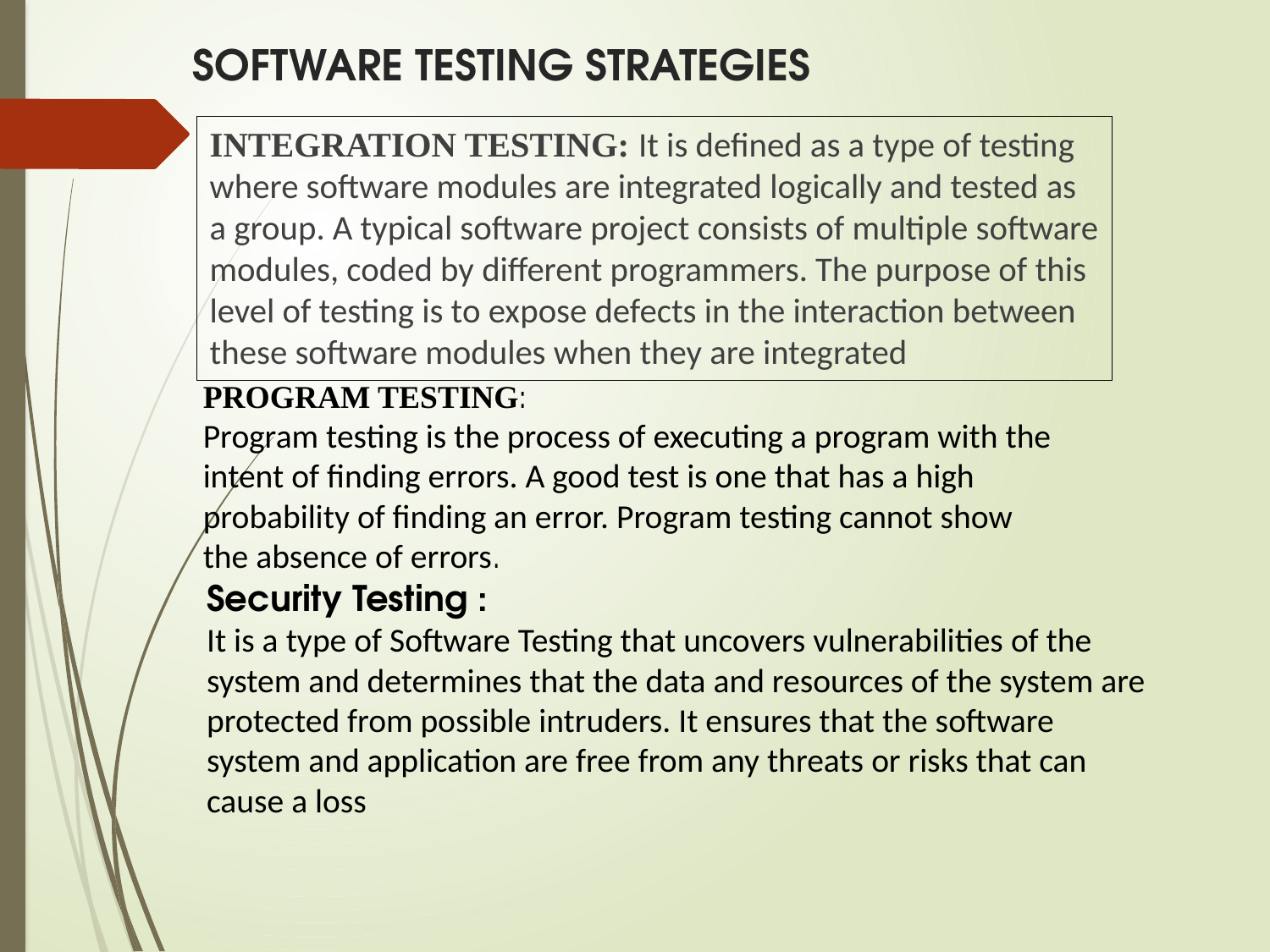

# SOFTWARE TESTING STRATEGIES
INTEGRATION TESTING: It is defined as a type of testing where software modules are integrated logically and tested as a group. A typical software project consists of multiple software modules, coded by different programmers. The purpose of this level of testing is to expose defects in the interaction between these software modules when they are integrated
PROGRAM TESTING:
Program testing is the process of executing a program with the intent of finding errors. A good test is one that has a high probability of finding an error. Program testing cannot show the absence of errors.
Security Testing :
It is a type of Software Testing that uncovers vulnerabilities of the system and determines that the data and resources of the system are protected from possible intruders. It ensures that the software system and application are free from any threats or risks that can cause a loss